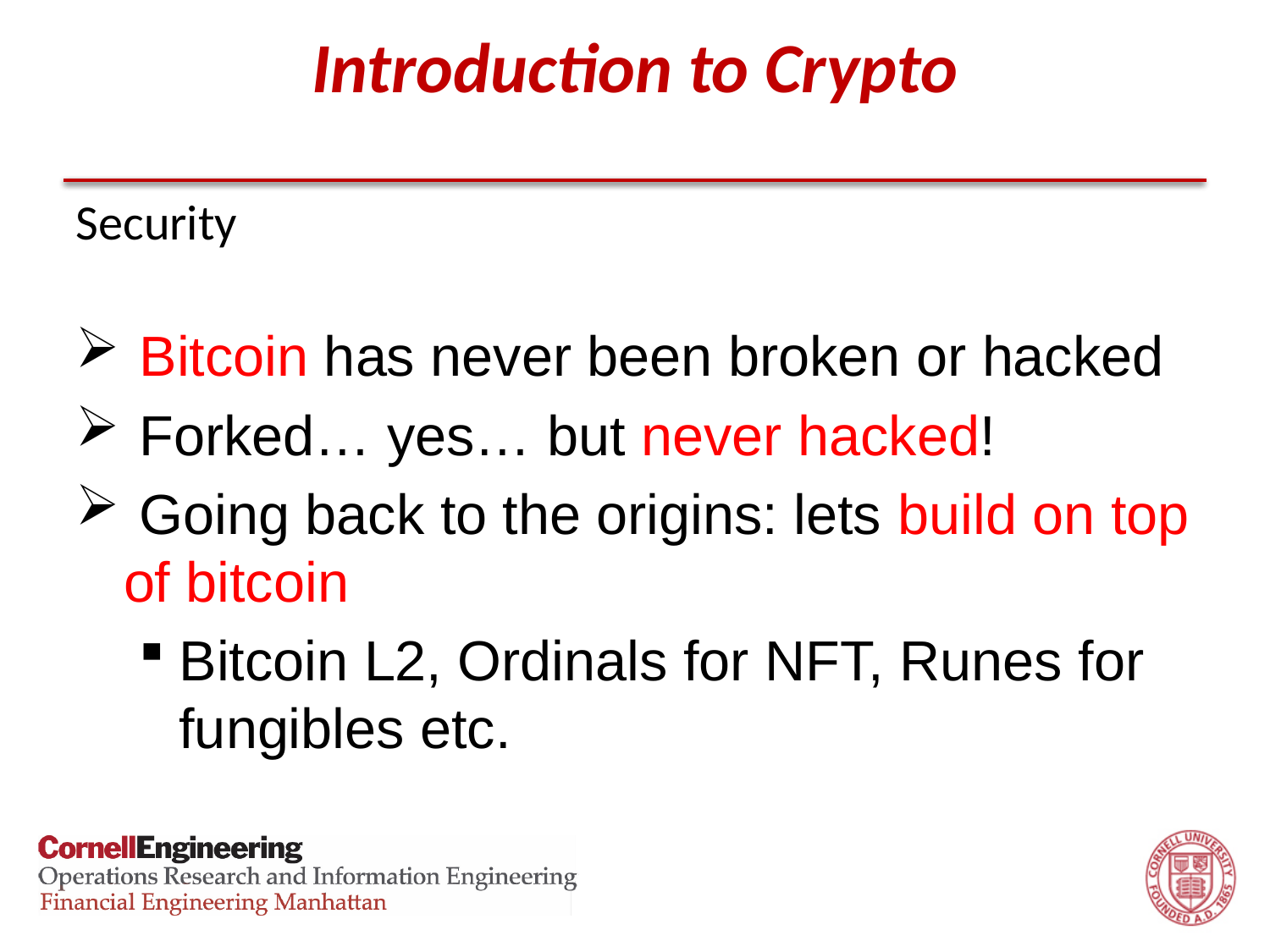

# Introduction to Crypto
Security

 Bitcoin has never been broken or hacked
 Forked… yes… but never hacked!
 Going back to the origins: lets build on top of bitcoin
Bitcoin L2, Ordinals for NFT, Runes for fungibles etc.